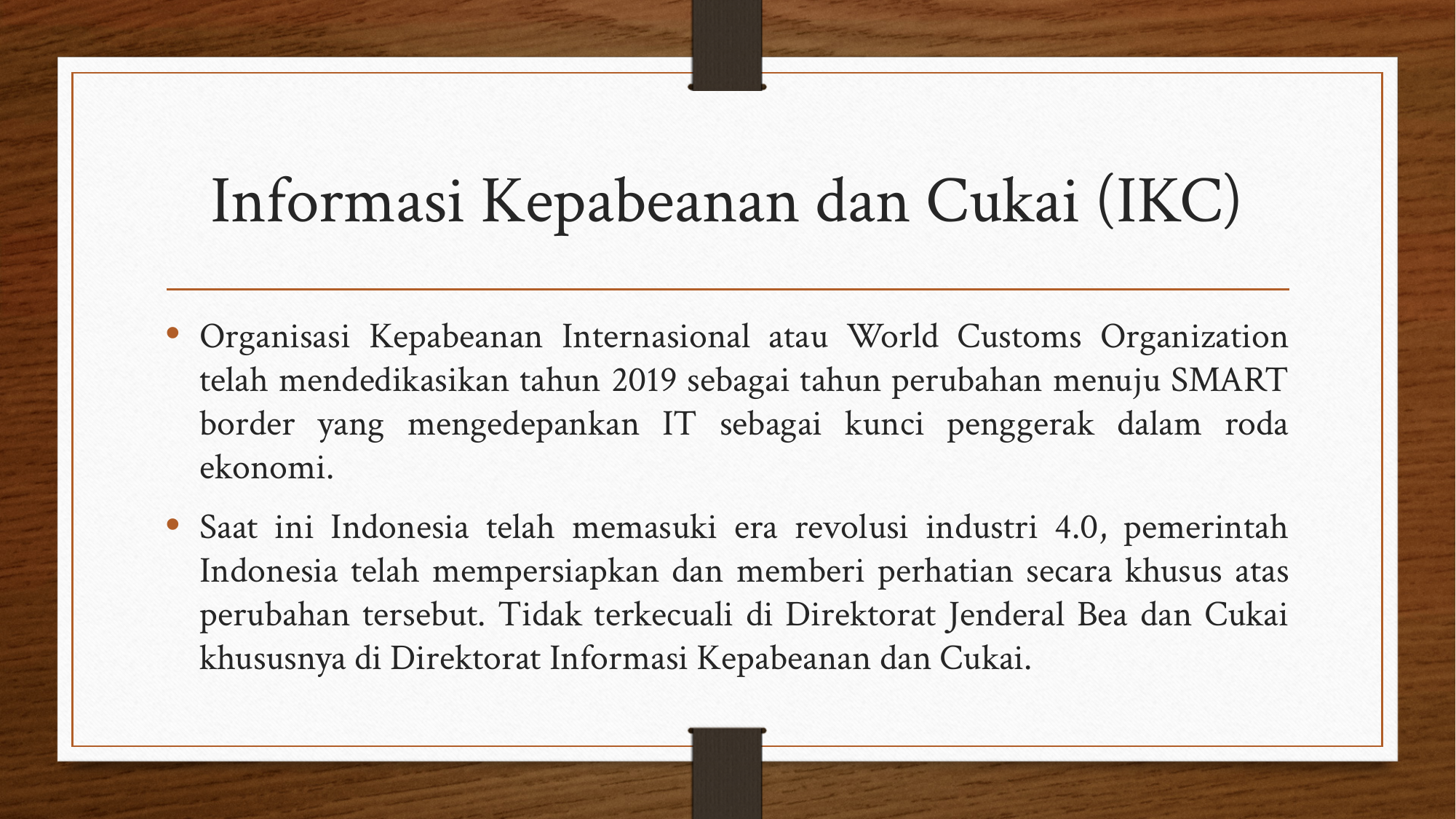

# Informasi Kepabeanan dan Cukai (IKC)
Organisasi Kepabeanan Internasional atau World Customs Organization telah mendedikasikan tahun 2019 sebagai tahun perubahan menuju SMART border yang mengedepankan IT sebagai kunci penggerak dalam roda ekonomi.
Saat ini Indonesia telah memasuki era revolusi industri 4.0, pemerintah Indonesia telah mempersiapkan dan memberi perhatian secara khusus atas perubahan tersebut. Tidak terkecuali di Direktorat Jenderal Bea dan Cukai khususnya di Direktorat Informasi Kepabeanan dan Cukai.